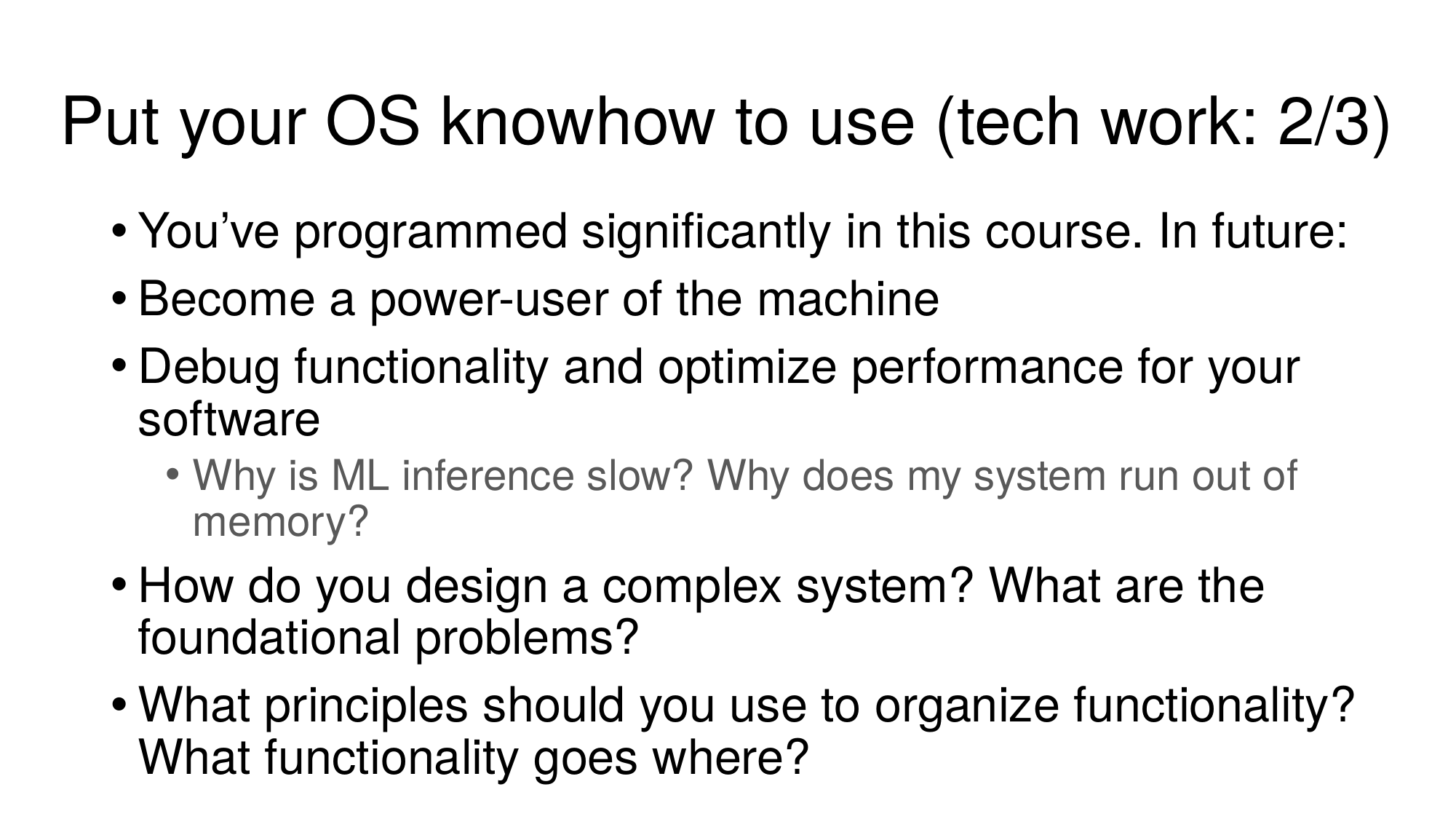

# Put your OS knowhow to use (tech work: 2/3)
You’ve programmed significantly in this course. In future:
Become a power-user of the machine
Debug functionality and optimize performance for your software
Why is ML inference slow? Why does my system run out of memory?
How do you design a complex system? What are the foundational problems?
What principles should you use to organize functionality? What functionality goes where?